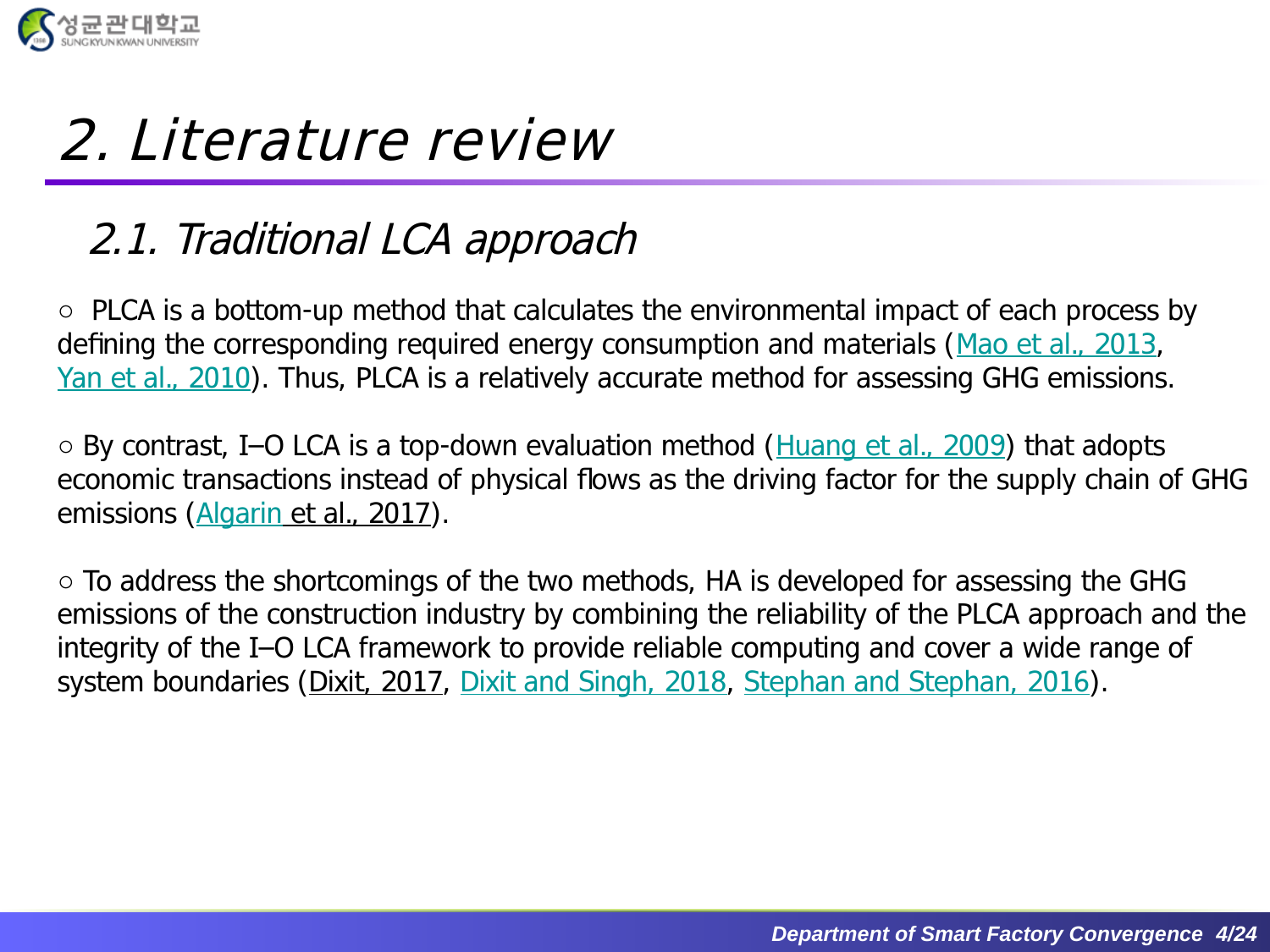

# 2. Literature review
2.1. Traditional LCA approach
○  PLCA is a bottom-up method that calculates the environmental impact of each process by defining the corresponding required energy consumption and materials (Mao et al., 2013, Yan et al., 2010). Thus, PLCA is a relatively accurate method for assessing GHG emissions.

○ By contrast, I–O LCA is a top-down evaluation method (Huang et al., 2009) that adopts economic transactions instead of physical flows as the driving factor for the supply chain of GHG emissions (Algarin et al., 2017).

○ To address the shortcomings of the two methods, HA is developed for assessing the GHG emissions of the construction industry by combining the reliability of the PLCA approach and the integrity of the I–O LCA framework to provide reliable computing and cover a wide range of system boundaries (Dixit, 2017, Dixit and Singh, 2018, Stephan and Stephan, 2016).